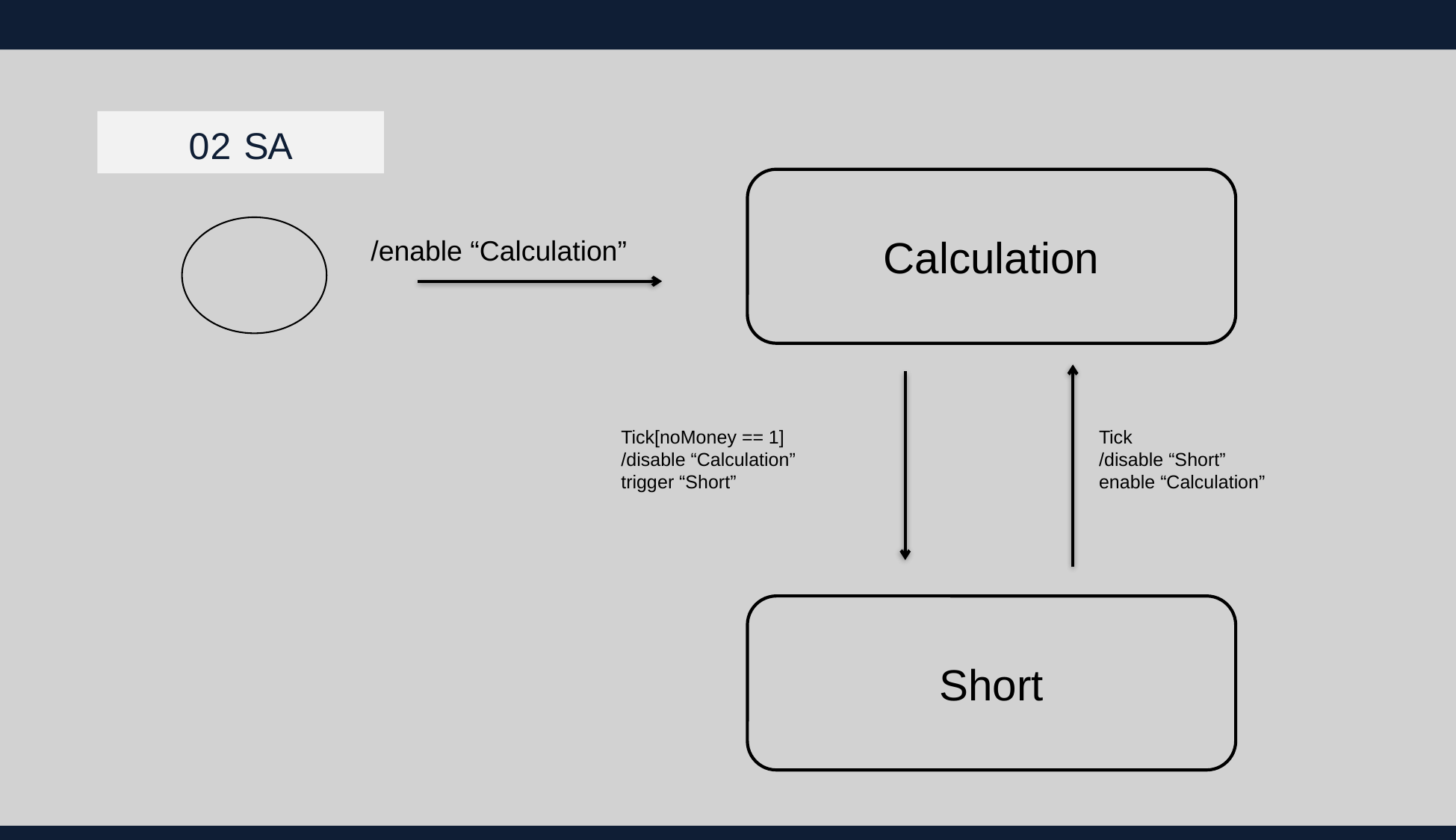

0 2   S A
Calculation

Short
/enable “Calculation”
Tick[noMoney == 1]
/disable “Calculation”
trigger “Short”
Tick
/disable “Short”
enable “Calculation”